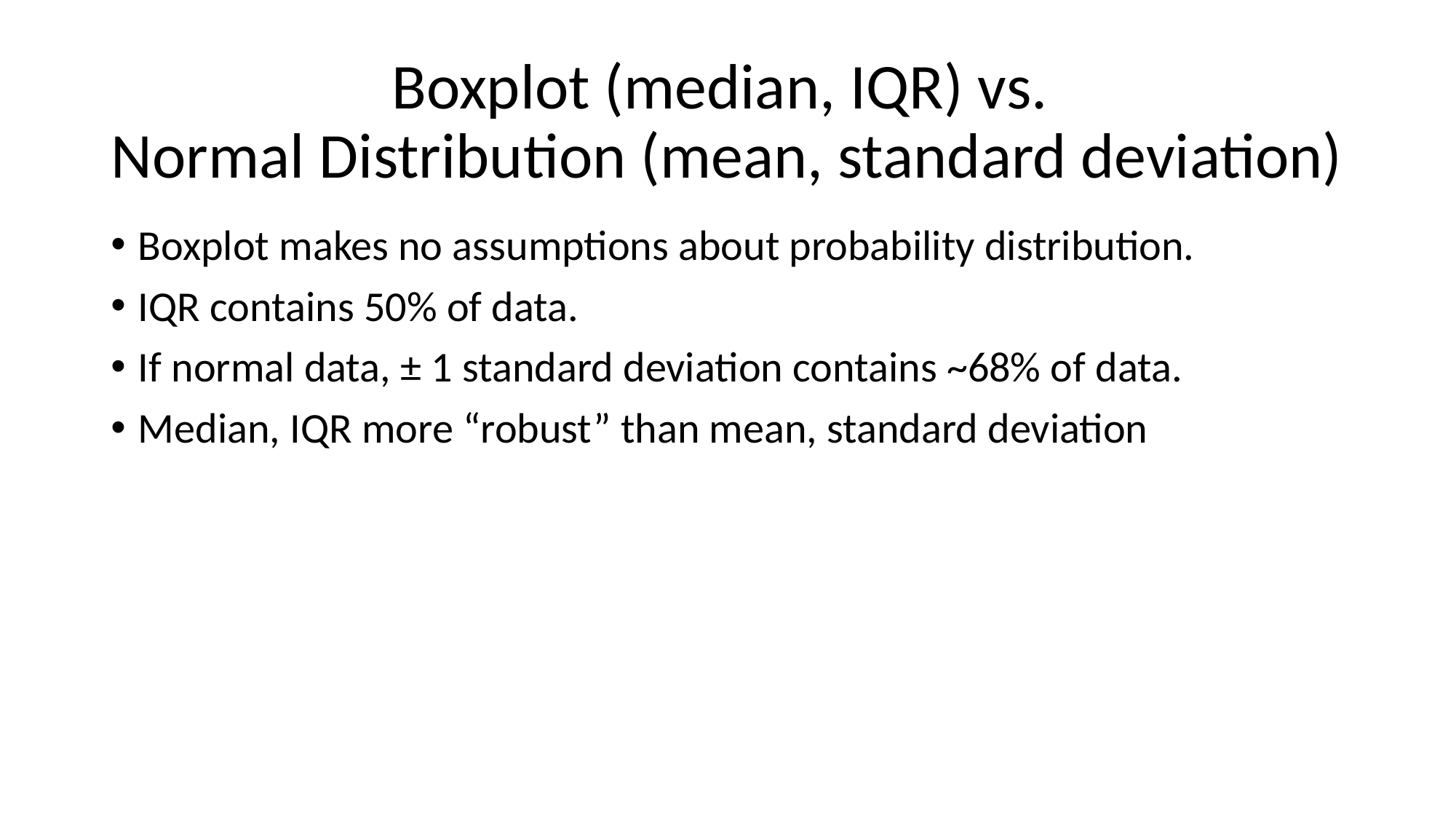

# Boxplot (median, IQR) vs. Normal Distribution (mean, standard deviation)
Boxplot makes no assumptions about probability distribution.
IQR contains 50% of data.
If normal data, ± 1 standard deviation contains ~68% of data.
Median, IQR more “robust” than mean, standard deviation